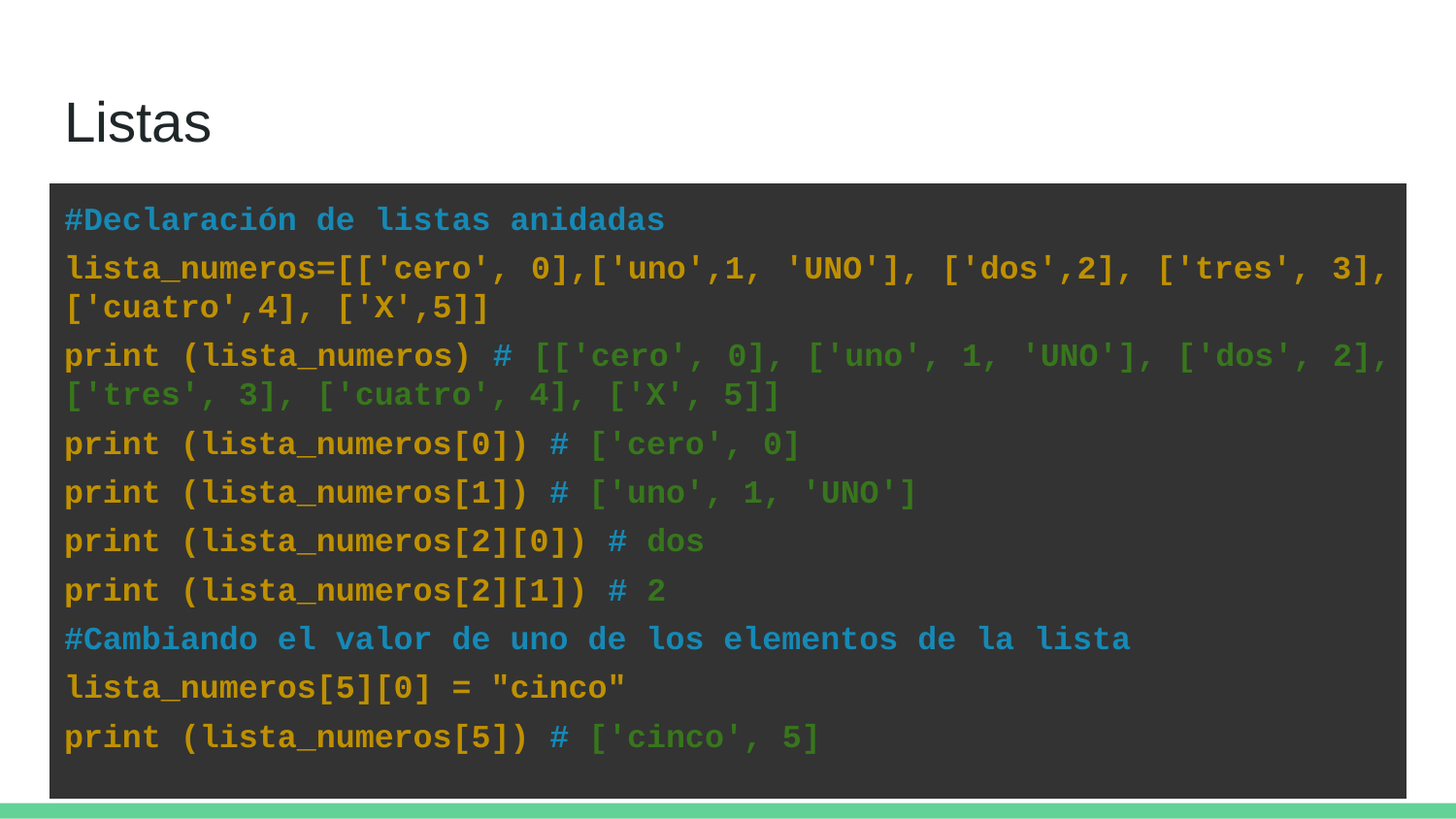

# Listas
#Declaración de listas anidadas
lista_numeros=[['cero', 0],['uno',1, 'UNO'], ['dos',2], ['tres', 3], ['cuatro',4], ['X',5]]
print (lista_numeros) # [['cero', 0], ['uno', 1, 'UNO'], ['dos', 2], ['tres', 3], ['cuatro', 4], ['X', 5]]
print (lista_numeros[0]) # ['cero', 0]
print (lista_numeros[1]) # ['uno', 1, 'UNO']
print (lista_numeros[2][0]) # dos
print (lista_numeros[2][1]) # 2
#Cambiando el valor de uno de los elementos de la lista
lista_numeros[5][0] = "cinco"
print (lista_numeros[5]) # ['cinco', 5]